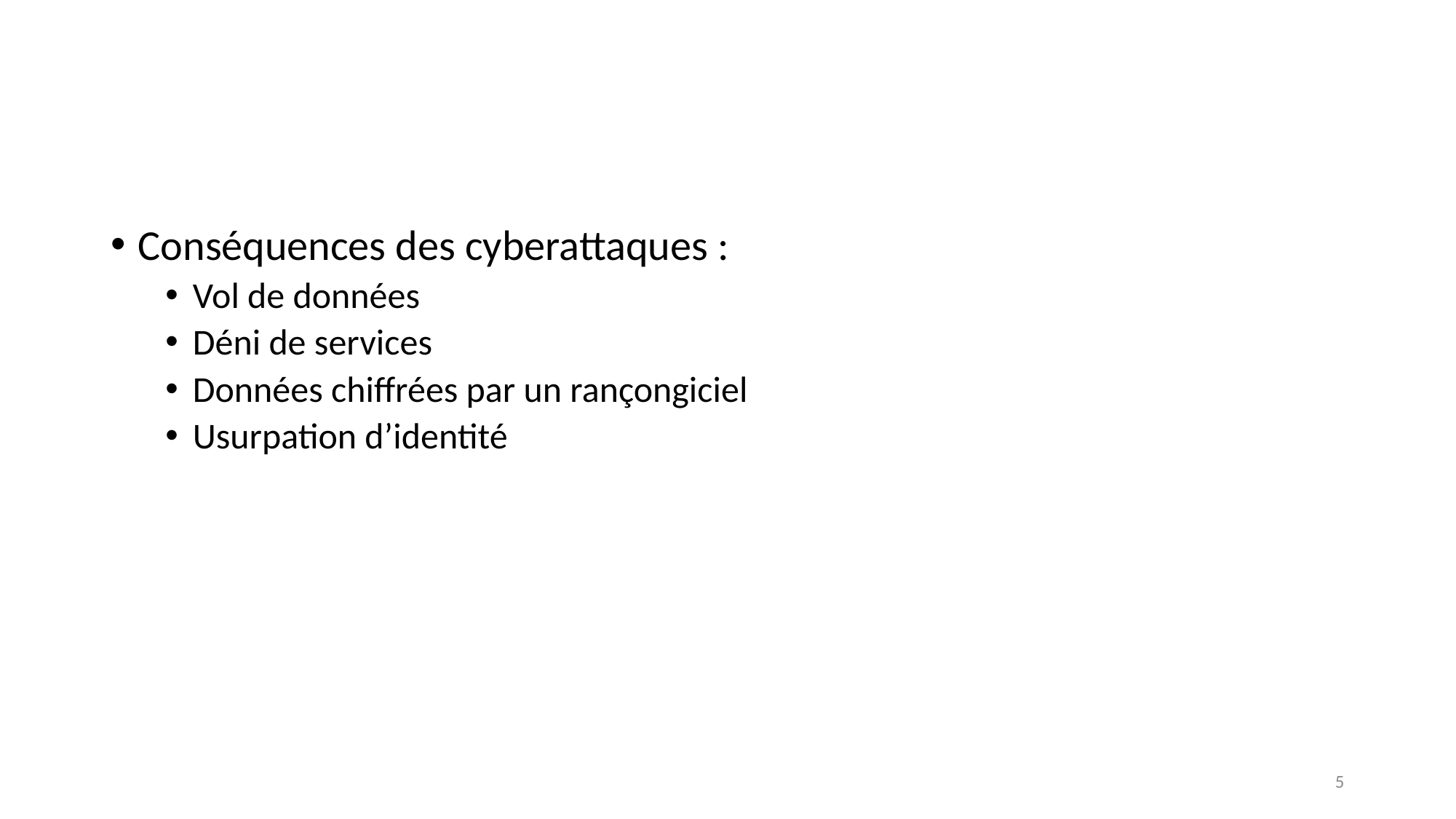

#
Conséquences des cyberattaques :
Vol de données
Déni de services
Données chiffrées par un rançongiciel
Usurpation d’identité
5